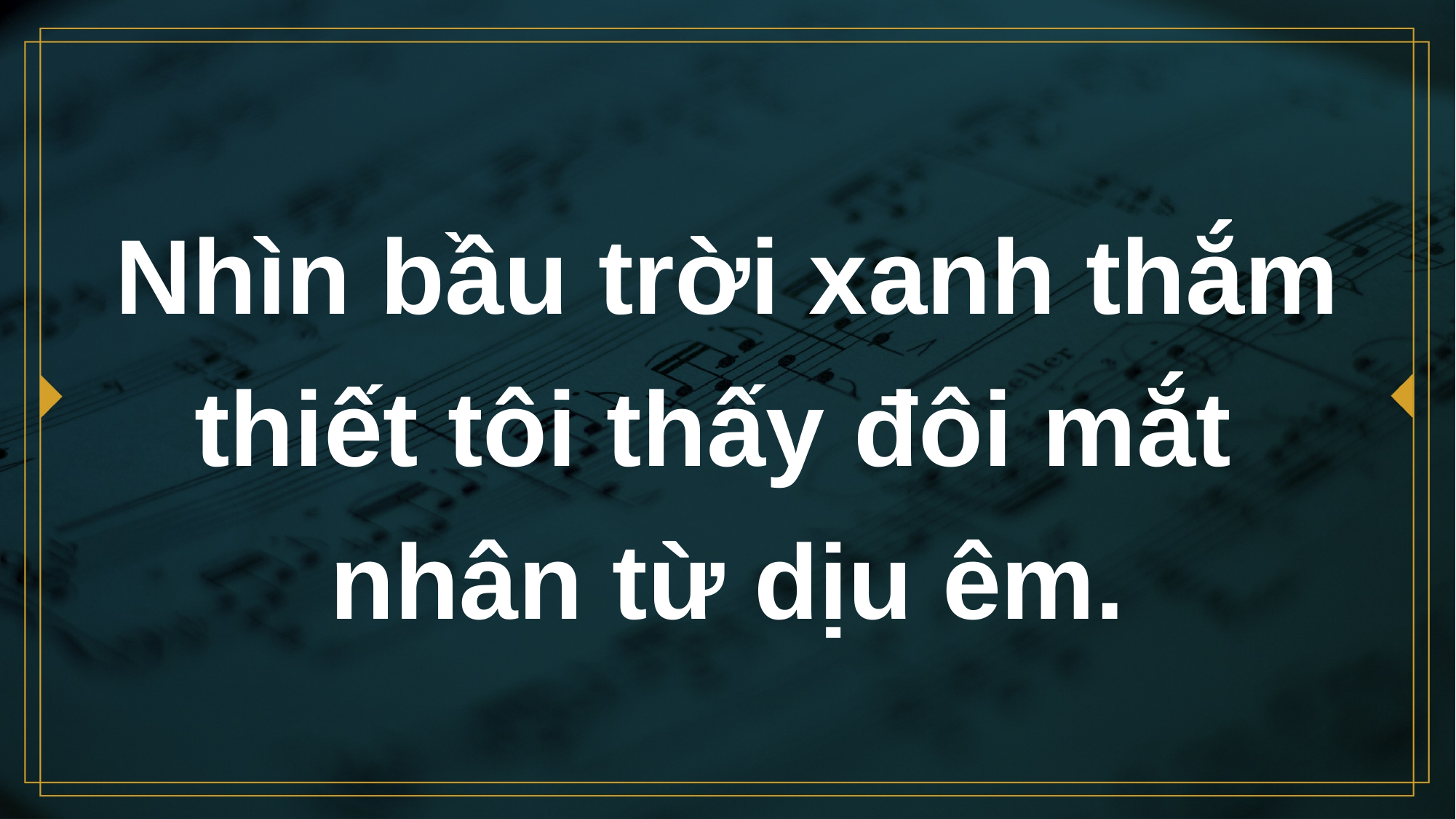

# Nhìn bầu trời xanh thắm thiết tôi thấy đôi mắt nhân từ dịu êm.